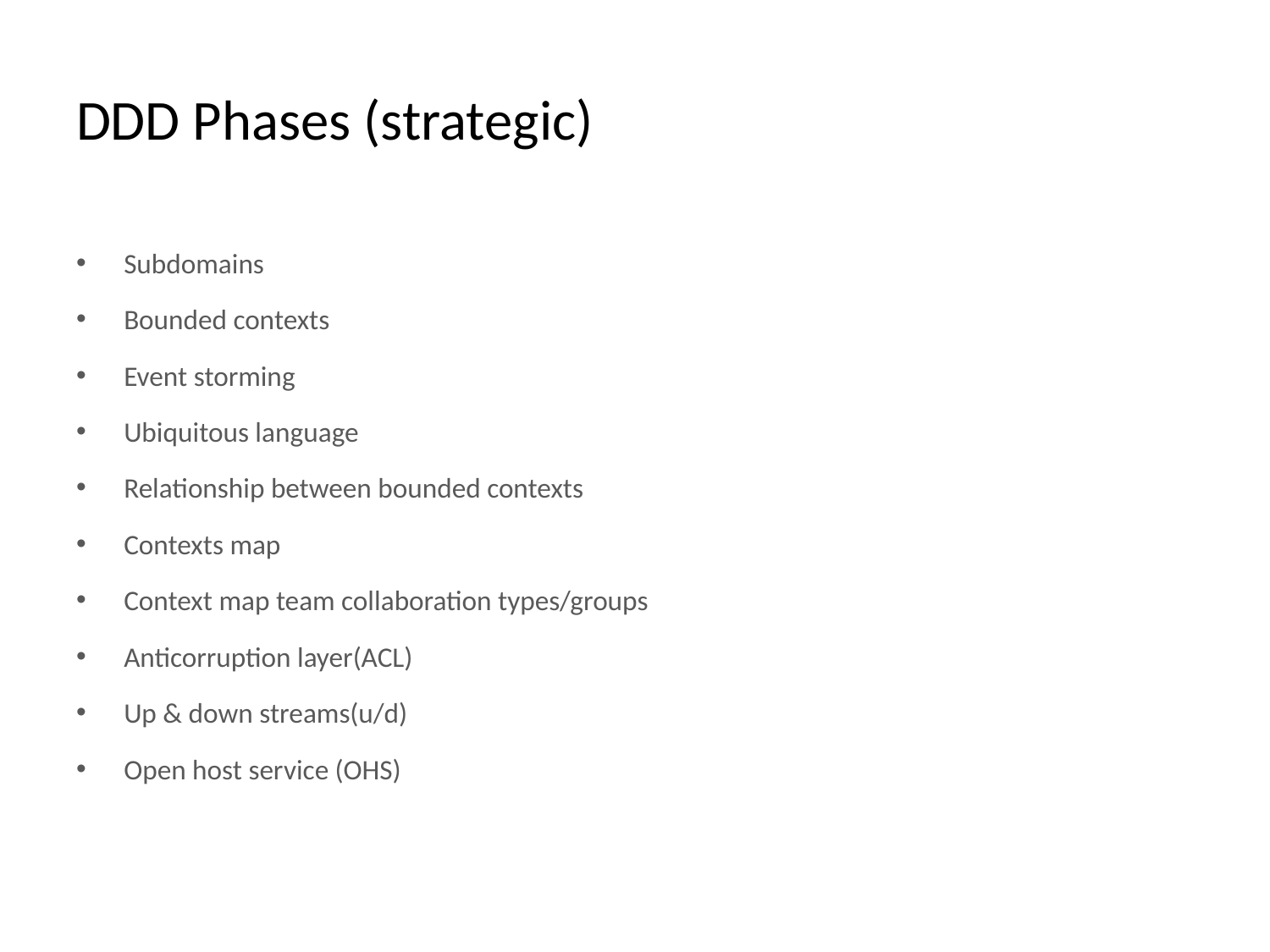

# DDD Phases (strategic)
Subdomains
Bounded contexts
Event storming
Ubiquitous language
Relationship between bounded contexts
Contexts map
Context map team collaboration types/groups
Anticorruption layer(ACL)
Up & down streams(u/d)
Open host service (OHS)